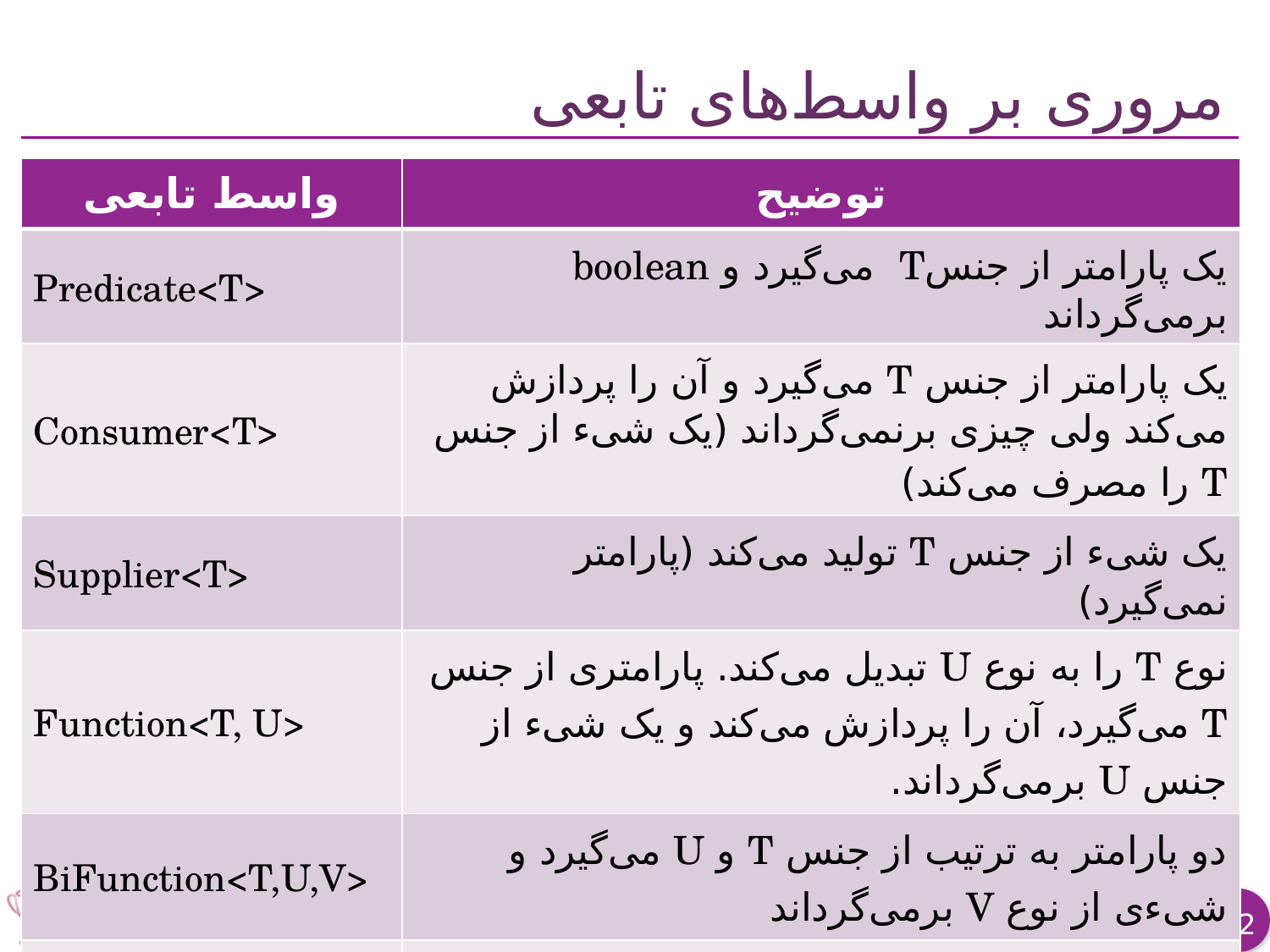

# مروری بر واسط‌های تابعی
| واسط تابعی | توضیح |
| --- | --- |
| Predicate<T> | یک پارامتر از جنسT می‌گیرد و boolean برمی‌گرداند |
| Consumer<T> | یک پارامتر از جنس T می‌گیرد و آن را پردازش می‌کند ولی چیزی برنمی‌گرداند (یک شیء از جنس T را مصرف می‌کند) |
| Supplier<T> | یک شیء از جنس T تولید می‌کند (پارامتر نمی‌گیرد) |
| Function<T, U> | نوع T را به نوع U تبدیل می‌کند. پارامتری از جنس T می‌گیرد، آن را پردازش می‌کند و یک شیء از جنس U برمی‌گرداند. |
| BiFunction<T,U,V> | دو پارامتر به ترتیب از جنس T و U می‌گیرد و شیءی از نوع V برمی‌گرداند |
| UnaryOperator<T> | یک عملگر تکی که یک شیء از جنس T می‌گیرد و شیءی از همین جنس برمی‌گرداند |
| BinaryOperator<T> | دو پارامتر از جنس T می‌گیرد و شیءی از همین جنس برمی‌گرداند |